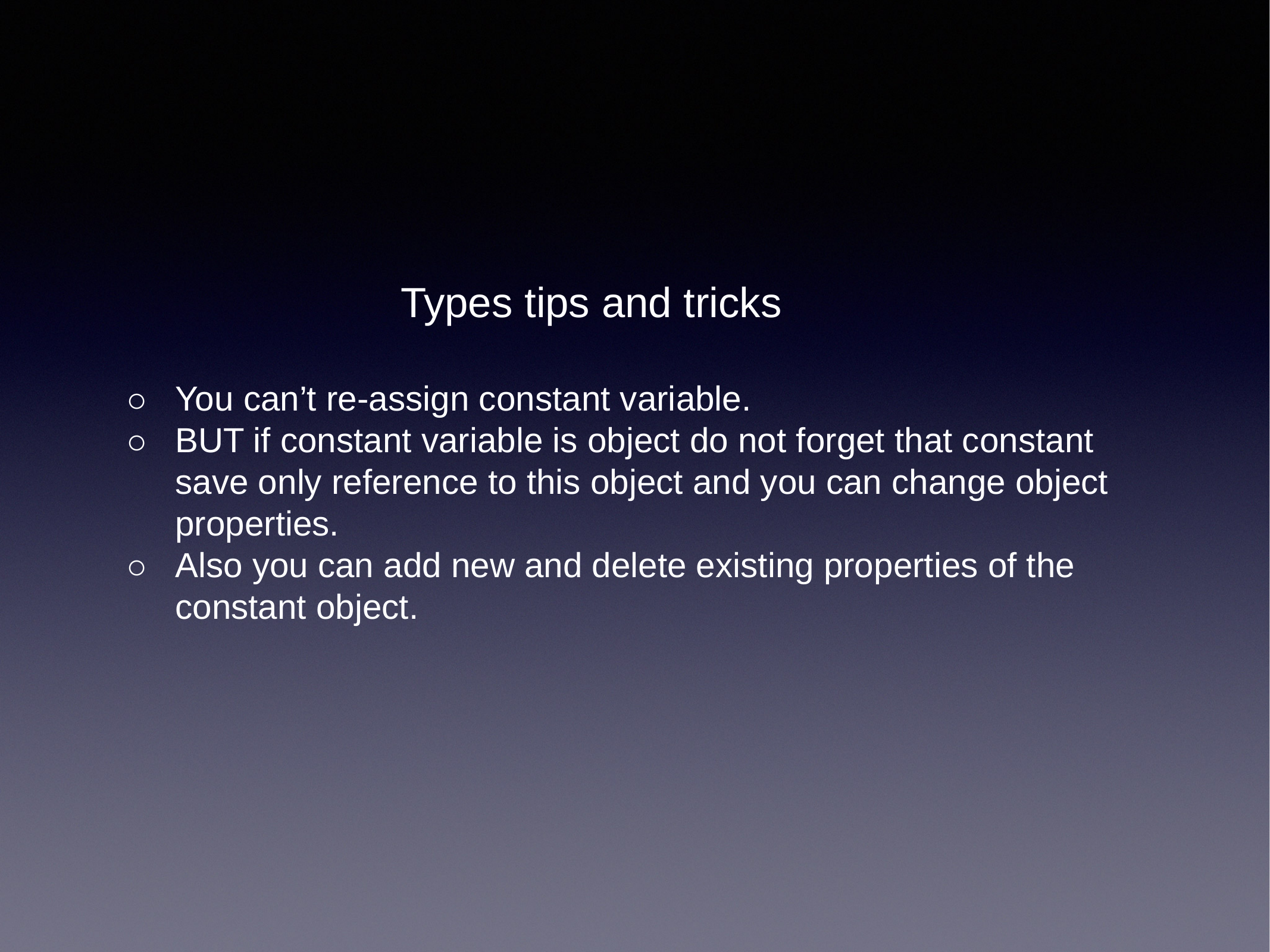

Types tips and tricks

You can’t re-assign constant variable.
BUT if constant variable is object do not forget that constant save only reference to this object and you can change object properties.
Also you can add new and delete existing properties of the constant object.